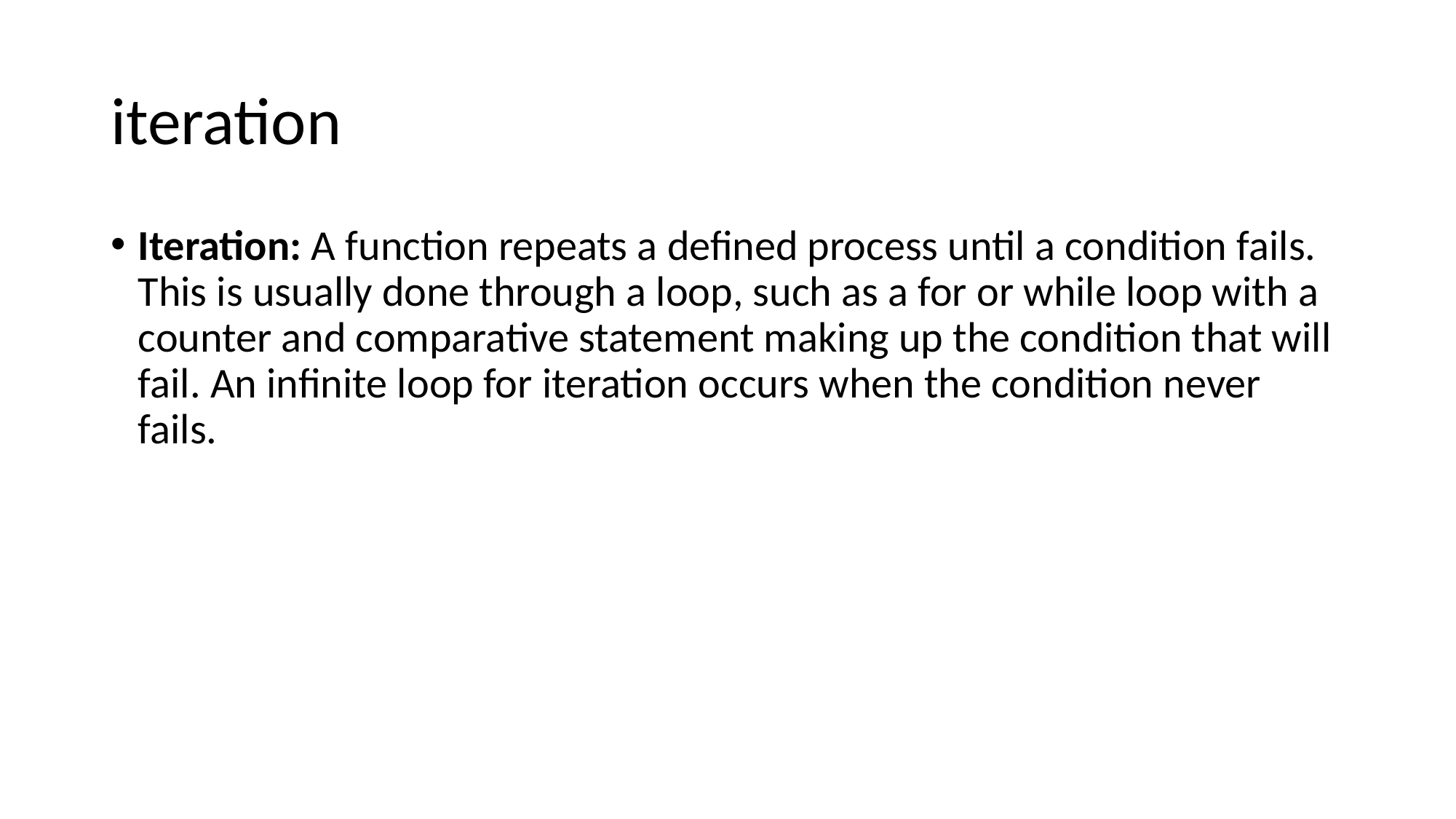

# iteration
Iteration: A function repeats a defined process until a condition fails. This is usually done through a loop, such as a for or while loop with a counter and comparative statement making up the condition that will fail. An infinite loop for iteration occurs when the condition never fails.